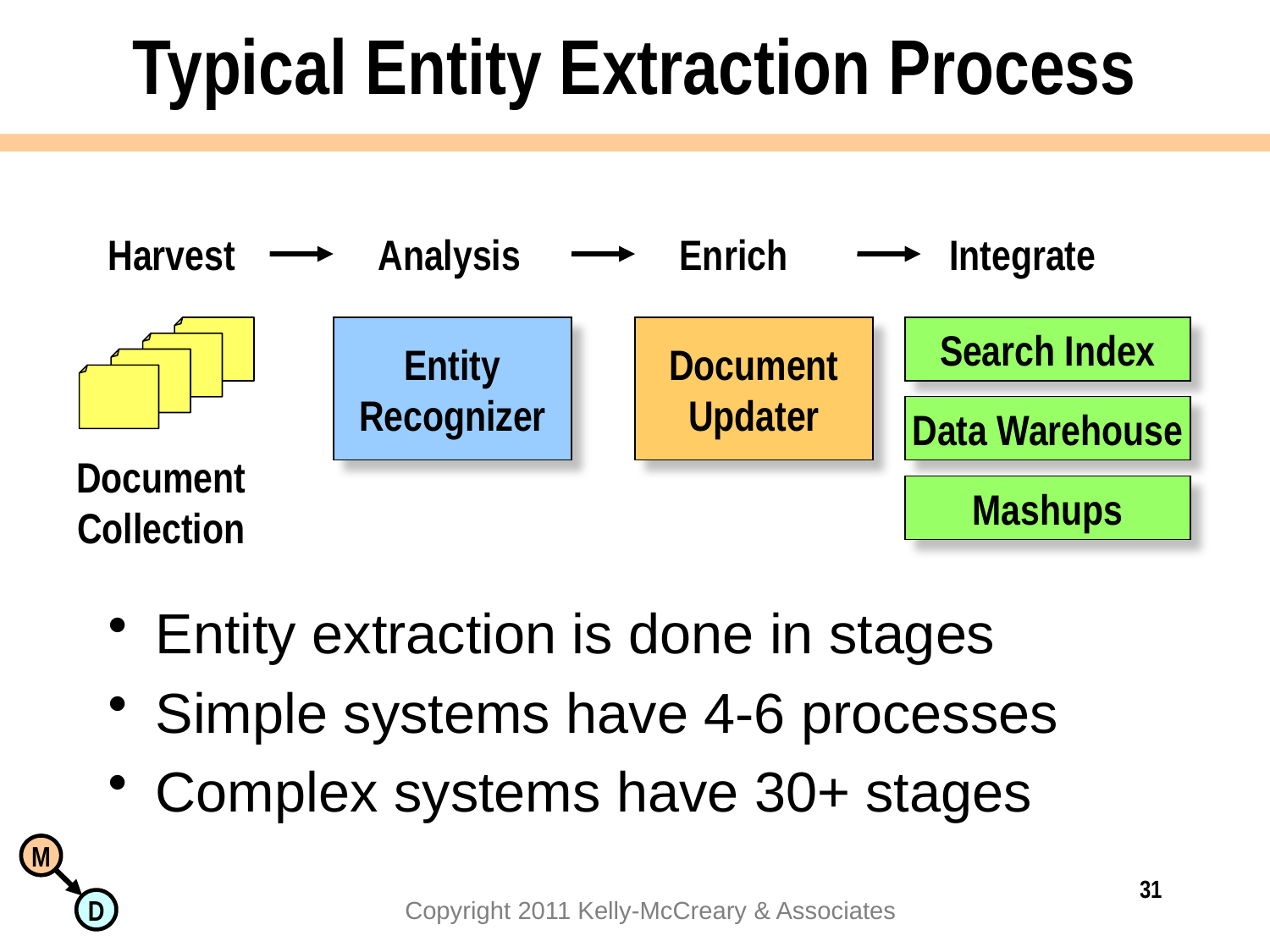

# Typical Entity Extraction Process
Harvest
Analysis

Entity
Recognizer
Enrich

Document
Updater
Integrate

Search Index
Data Warehouse
Mashups

Document
Collection
Entity extraction is done in stages
Simple systems have 4-6 processes
Complex systems have 30+ stages

31
Copyright 2011 Kelly-McCreary & Associates